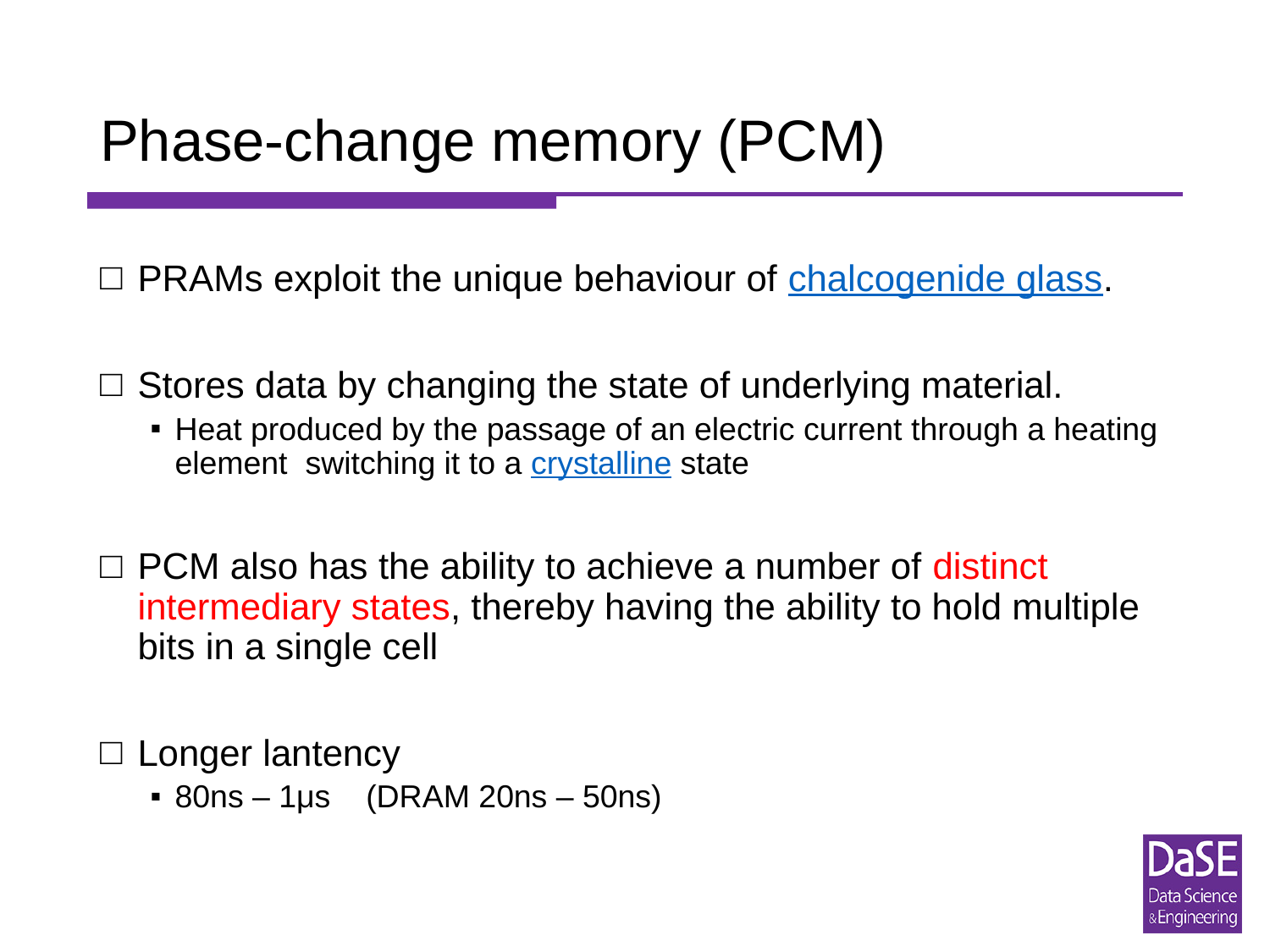

# Phase-change memory (PCM)
PRAMs exploit the unique behaviour of chalcogenide glass.

Stores data by changing the state of underlying material.
Heat produced by the passage of an electric current through a heating element  switching it to a crystalline state

PCM also has the ability to achieve a number of distinct intermediary states, thereby having the ability to hold multiple bits in a single cell

Longer lantency
80ns – 1μs    (DRAM 20ns – 50ns)